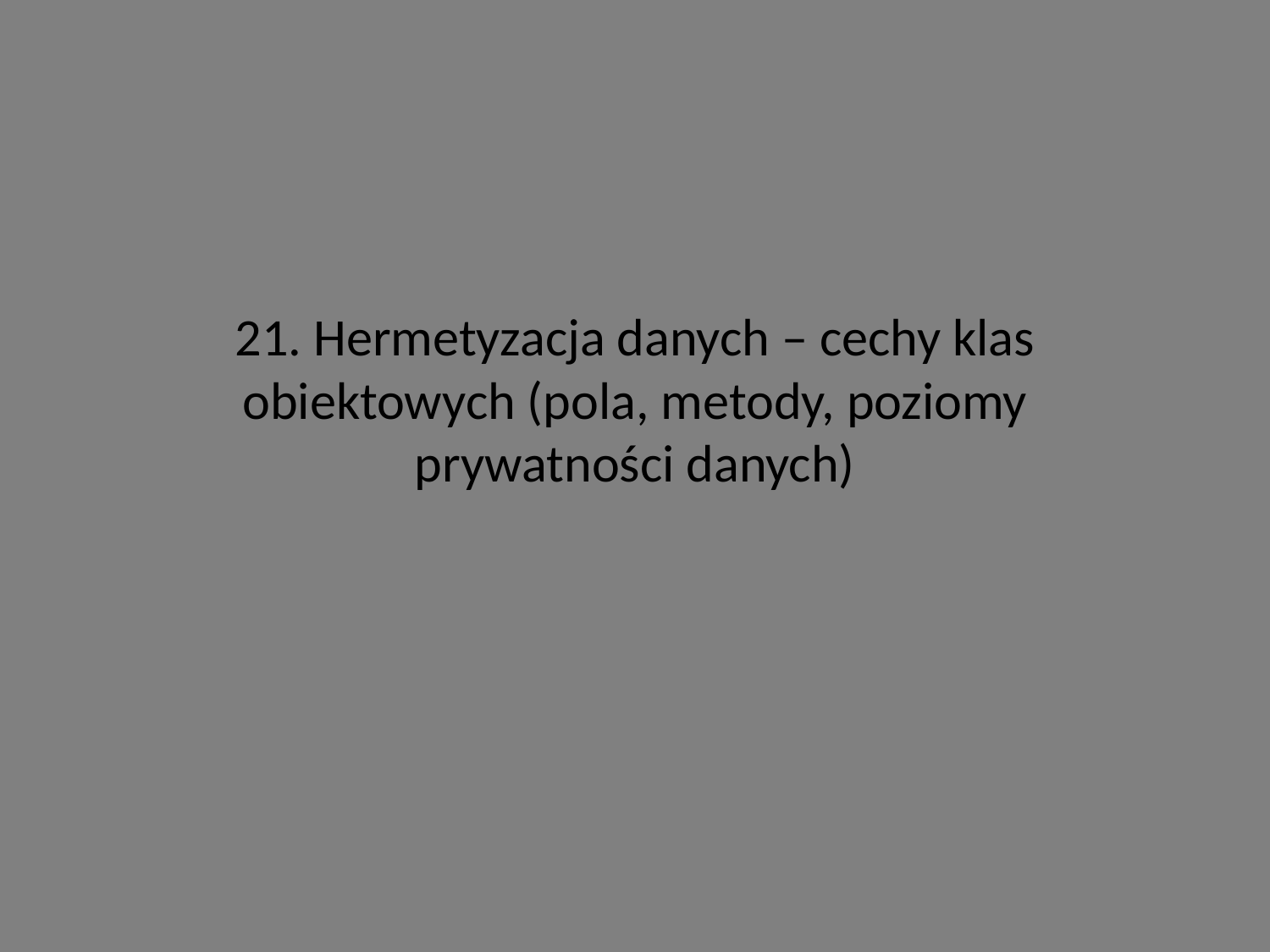

# 21. Hermetyzacja danych – cechy klas obiektowych (pola, metody, poziomy prywatności danych)